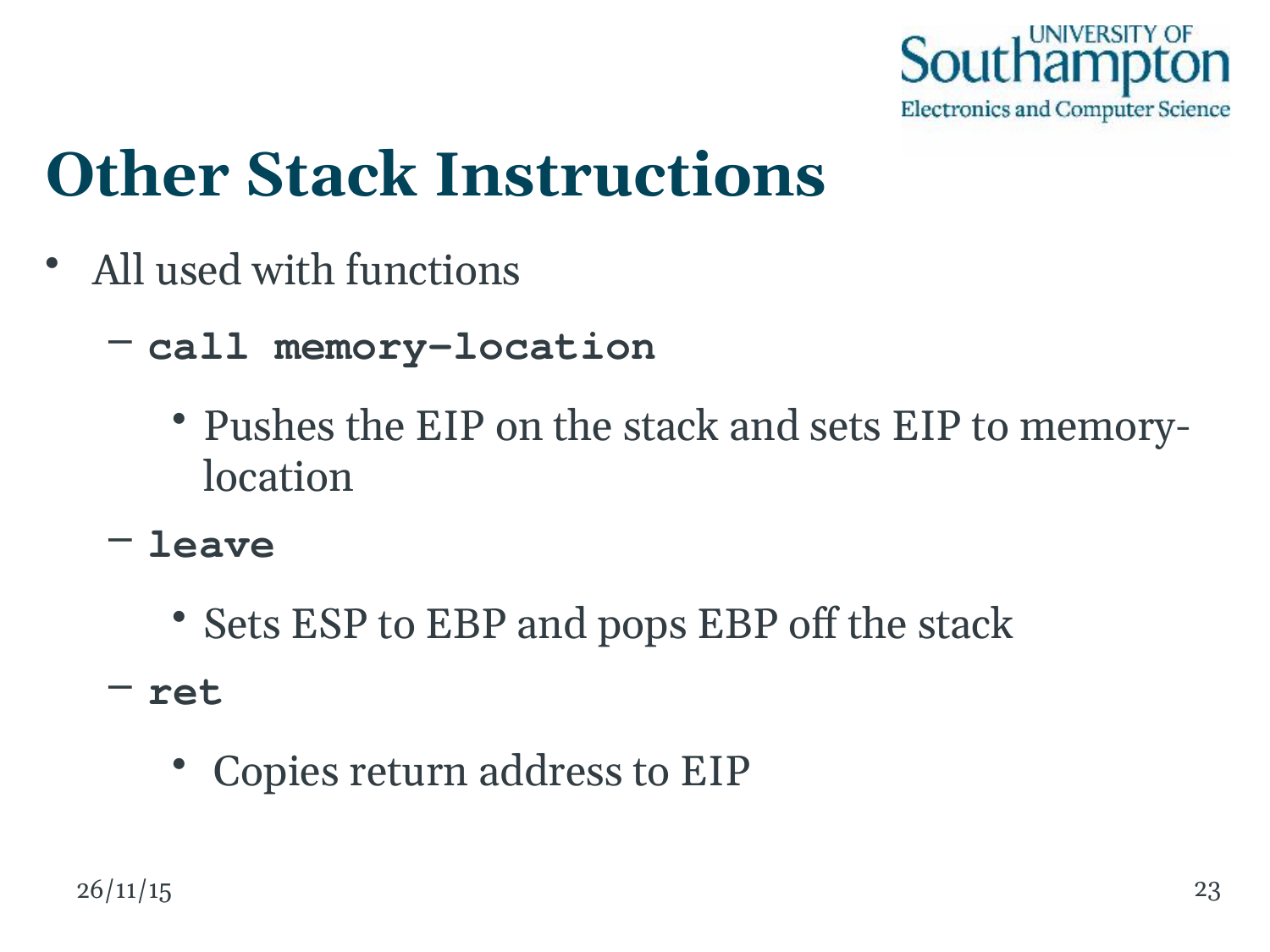

# Other Stack Instructions
All used with functions
call memory-location
Pushes the EIP on the stack and sets EIP to memory-location
leave
Sets ESP to EBP and pops EBP off the stack
ret
 Copies return address to EIP
23
26/11/15